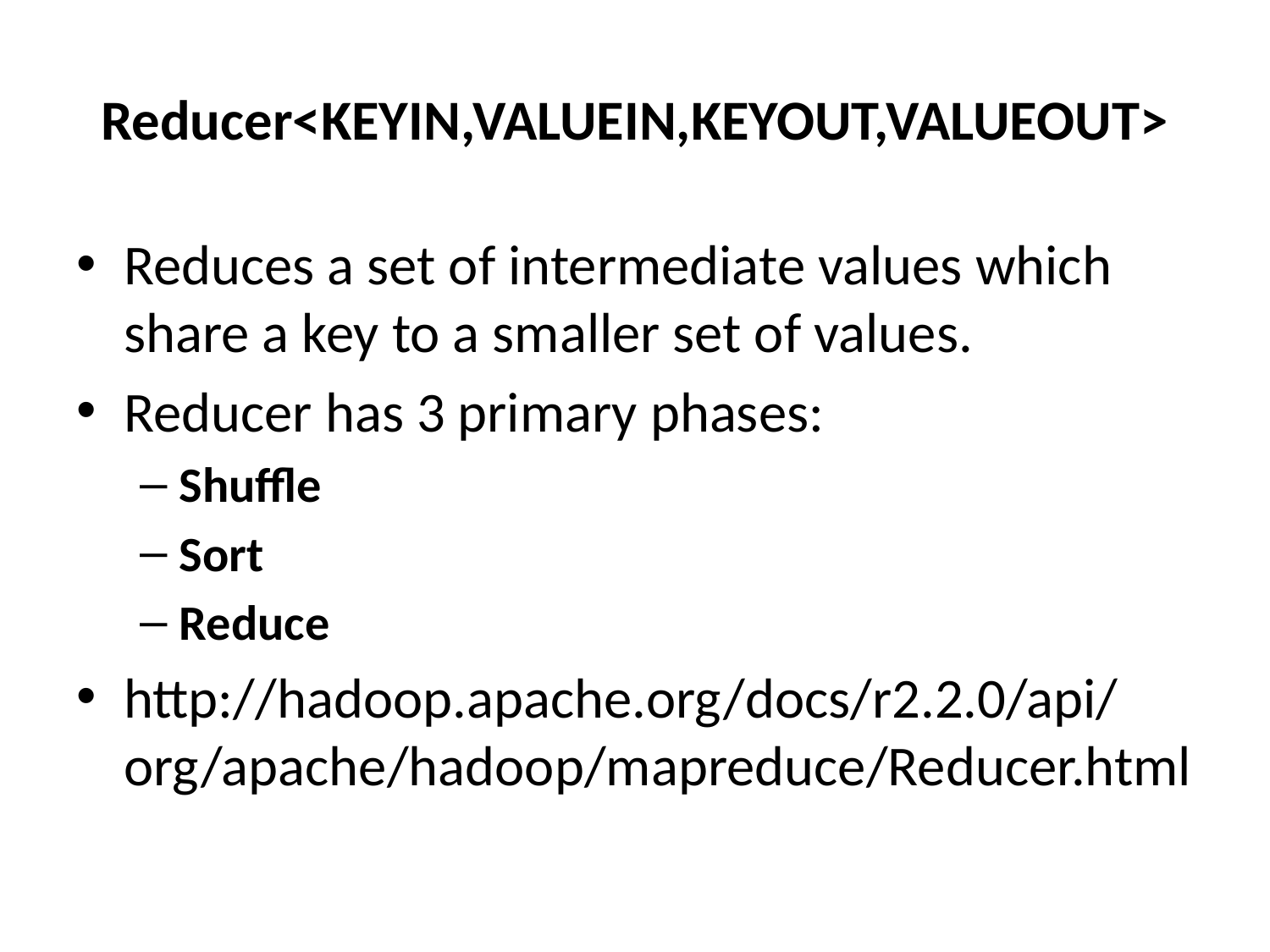

# Reducer<KEYIN,VALUEIN,KEYOUT,VALUEOUT>
Reduces a set of intermediate values which share a key to a smaller set of values.
Reducer has 3 primary phases:
Shuffle
Sort
Reduce
http://hadoop.apache.org/docs/r2.2.0/api/org/apache/hadoop/mapreduce/Reducer.html